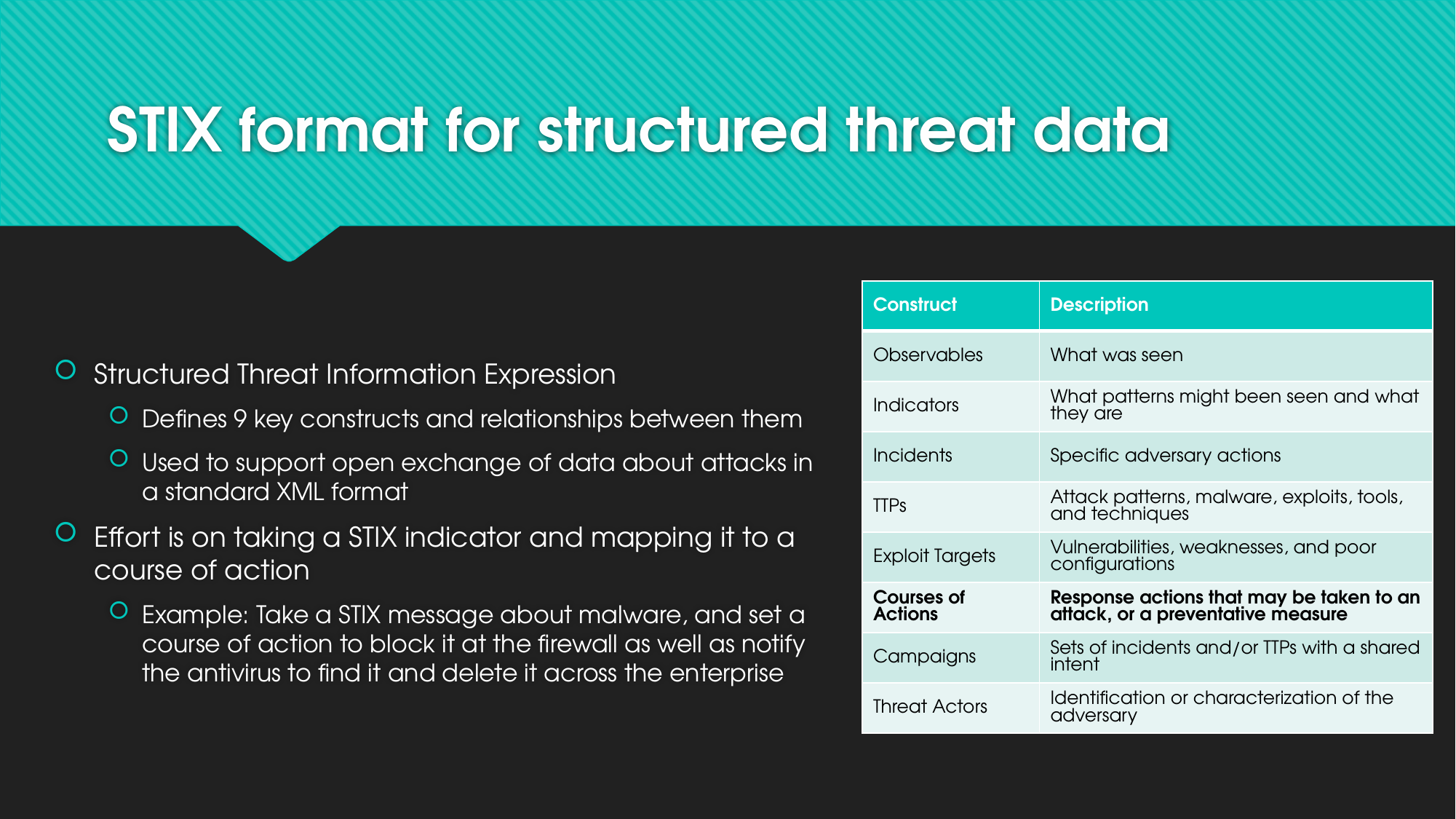

# STIX format for structured threat data
Structured Threat Information Expression
Defines 9 key constructs and relationships between them
Used to support open exchange of data about attacks in a standard XML format
Effort is on taking a STIX indicator and mapping it to a course of action
Example: Take a STIX message about malware, and set a course of action to block it at the firewall as well as notify the antivirus to find it and delete it across the enterprise
| Construct | Description |
| --- | --- |
| Observables | What was seen |
| Indicators | What patterns might been seen and what they are |
| Incidents | Specific adversary actions |
| TTPs | Attack patterns, malware, exploits, tools, and techniques |
| Exploit Targets | Vulnerabilities, weaknesses, and poor configurations |
| Courses of Actions | Response actions that may be taken to an attack, or a preventative measure |
| Campaigns | Sets of incidents and/or TTPs with a shared intent |
| Threat Actors | Identification or characterization of the adversary |